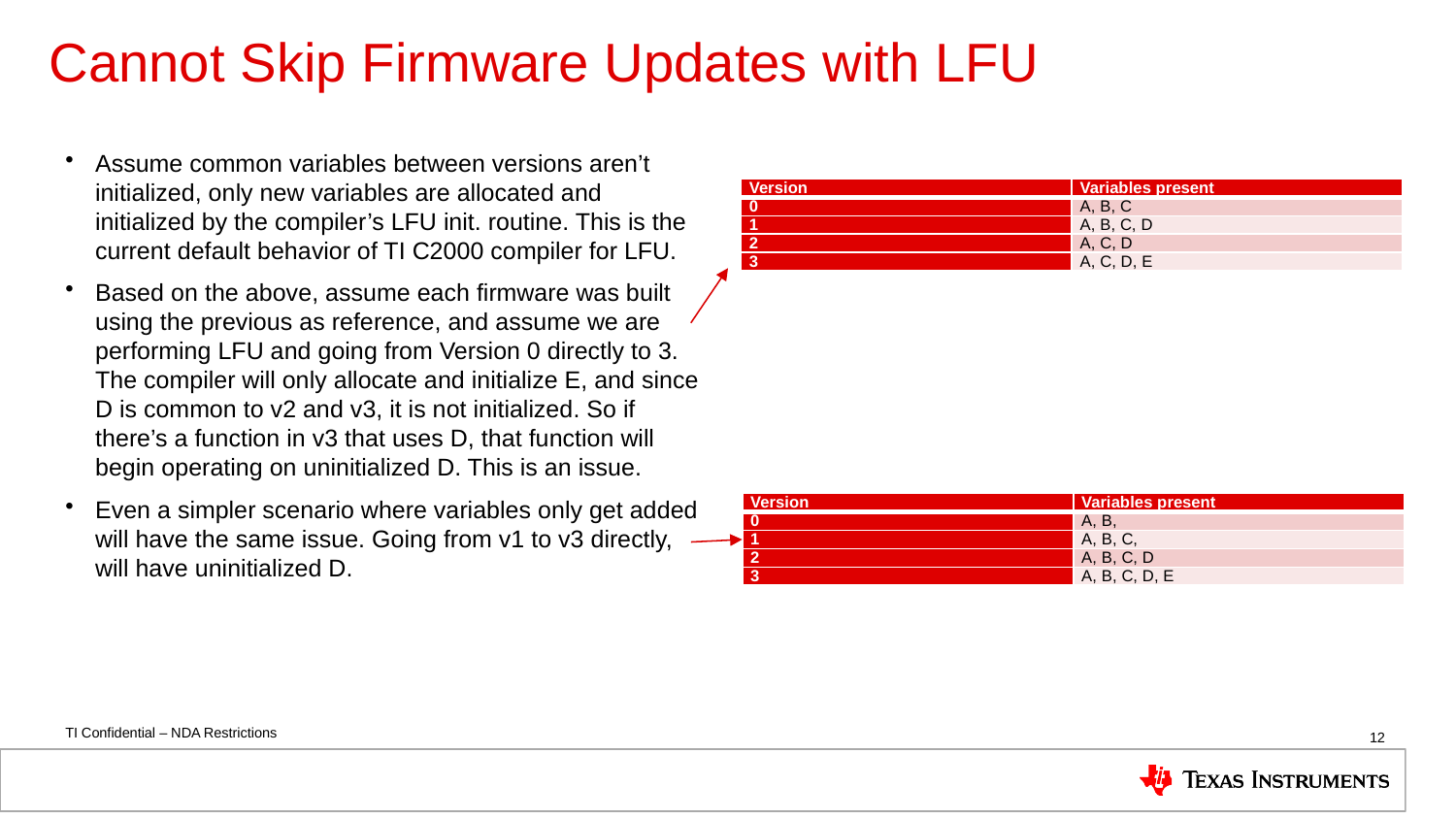

# Cannot Skip Firmware Updates with LFU
Assume common variables between versions aren’t initialized, only new variables are allocated and initialized by the compiler’s LFU init. routine. This is the current default behavior of TI C2000 compiler for LFU.
Based on the above, assume each firmware was built using the previous as reference, and assume we are performing LFU and going from Version 0 directly to 3. The compiler will only allocate and initialize E, and since D is common to v2 and v3, it is not initialized. So if there’s a function in v3 that uses D, that function will begin operating on uninitialized D. This is an issue.
Even a simpler scenario where variables only get added will have the same issue. Going from v1 to v3 directly, will have uninitialized D.

| Version | Variables present |
| --- | --- |
| 0 | A, B, C |
| 1 | A, B, C, D |
| 2 | A, C, D |
| 3 | A, C, D, E |
| Version | Variables present |
| --- | --- |
| 0 | A, B, |
| 1 | A, B, C, |
| 2 | A, B, C, D |
| 3 | A, B, C, D, E |
12